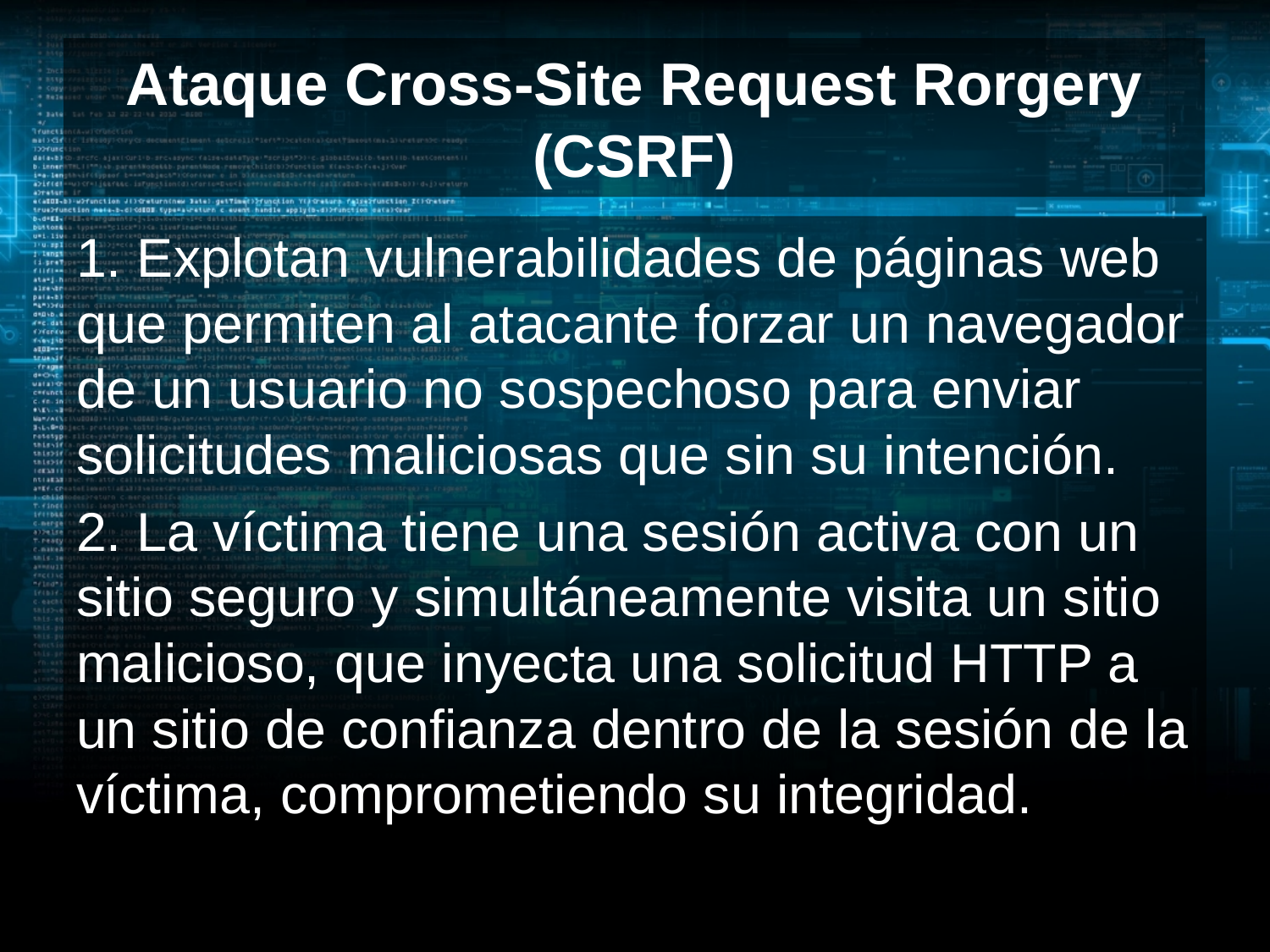

# Ataque Cross-Site Request Rorgery (CSRF)
1. Explotan vulnerabilidades de páginas web que permiten al atacante forzar un navegador de un usuario no sospechoso para enviar solicitudes maliciosas que sin su intención.
2. La víctima tiene una sesión activa con un sitio seguro y simultáneamente visita un sitio malicioso, que inyecta una solicitud HTTP a un sitio de confianza dentro de la sesión de la víctima, comprometiendo su integridad.